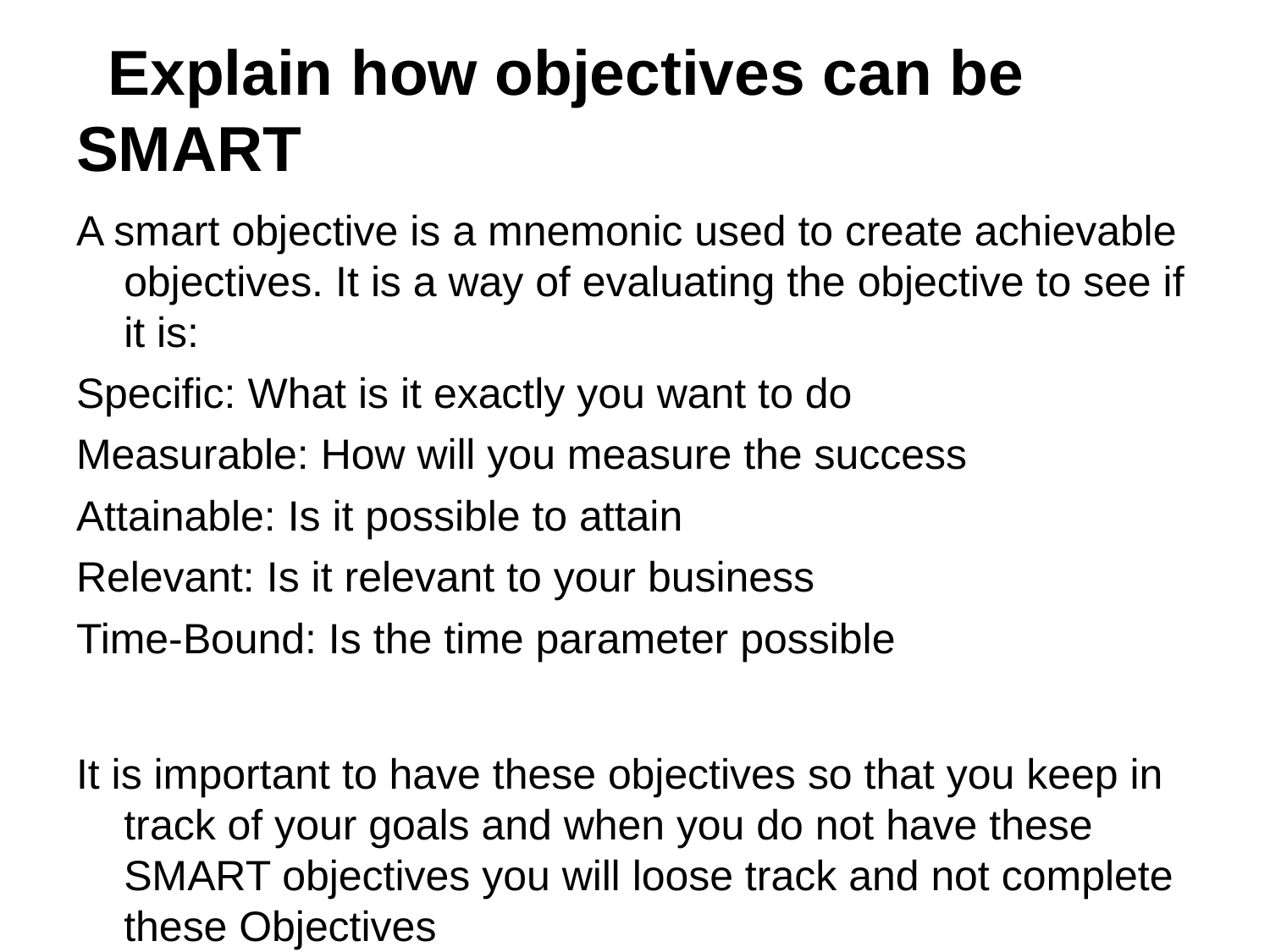

# Explain how objectives can be SMART
A smart objective is a mnemonic used to create achievable objectives. It is a way of evaluating the objective to see if it is:
Specific: What is it exactly you want to do
Measurable: How will you measure the success
Attainable: Is it possible to attain
Relevant: Is it relevant to your business
Time-Bound: Is the time parameter possible

It is important to have these objectives so that you keep in track of your goals and when you do not have these SMART objectives you will loose track and not complete these Objectives